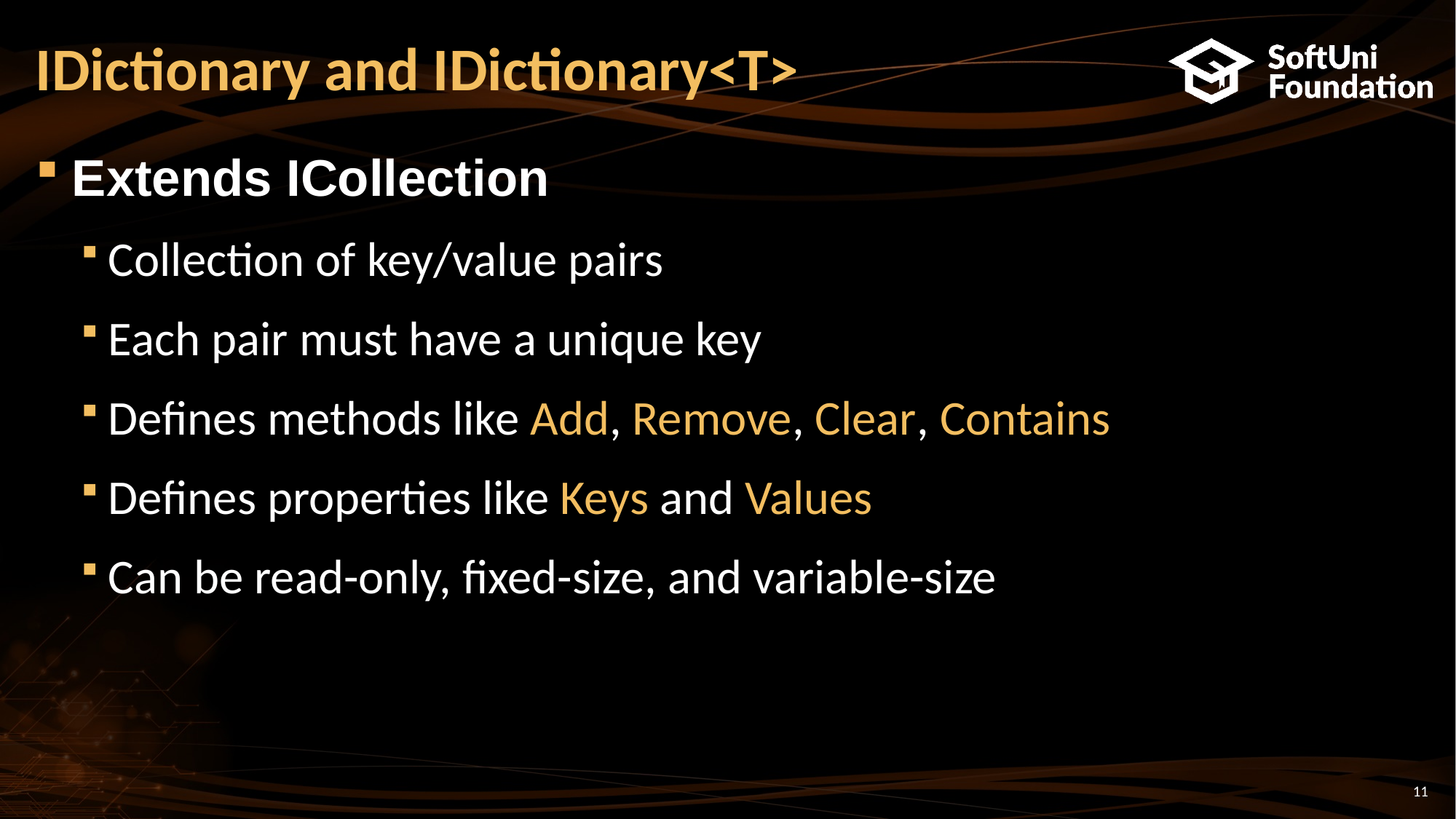

# IDictionary and IDictionary<T>
Extends ICollection
Collection of key/value pairs
Each pair must have a unique key
Defines methods like Add, Remove, Clear, Contains
Defines properties like Keys and Values
Can be read-only, fixed-size, and variable-size
11